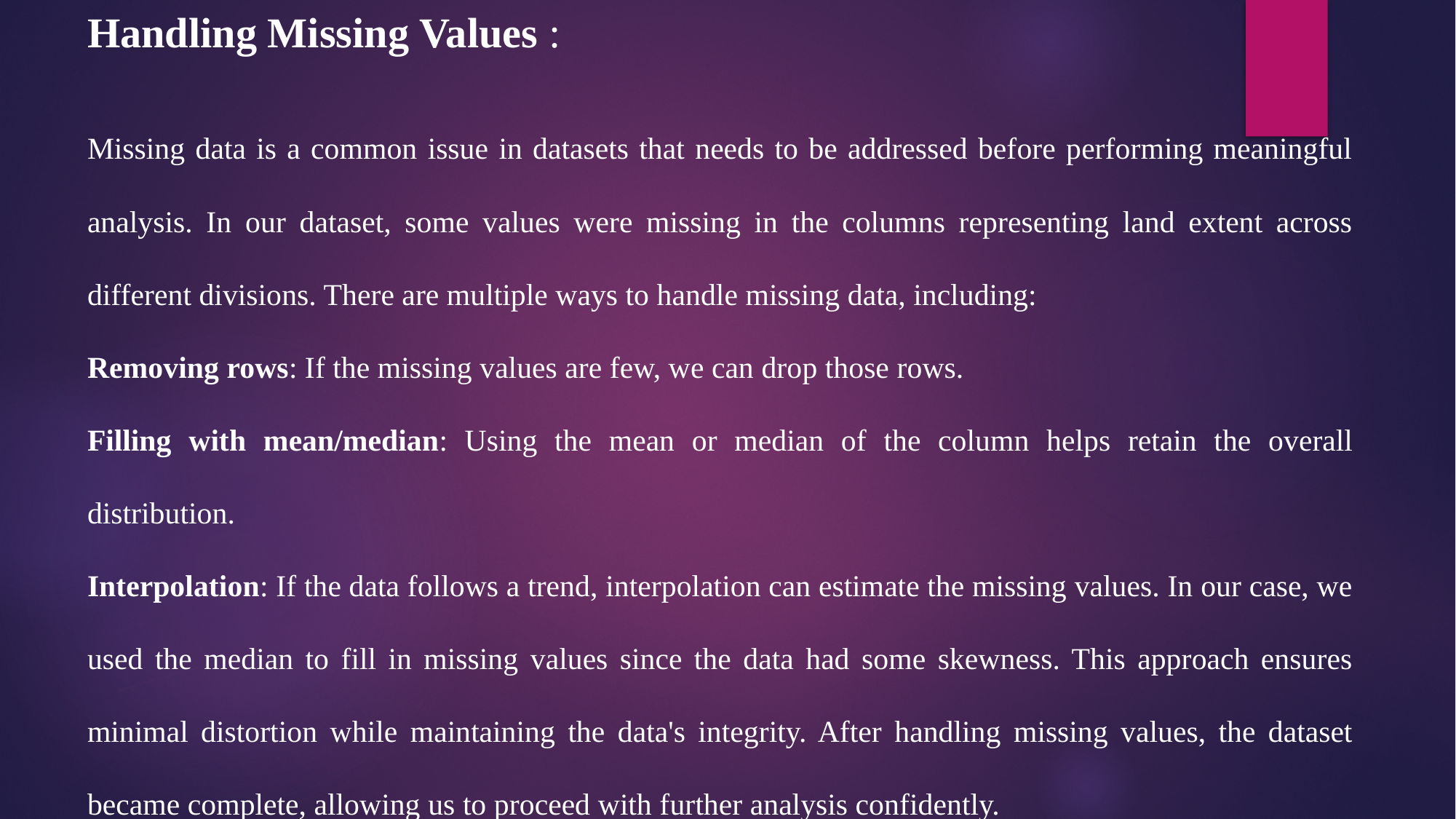

Handling Missing Values :

Missing data is a common issue in datasets that needs to be addressed before performing meaningful analysis. In our dataset, some values were missing in the columns representing land extent across different divisions. There are multiple ways to handle missing data, including:
Removing rows: If the missing values are few, we can drop those rows.
Filling with mean/median: Using the mean or median of the column helps retain the overall distribution.
Interpolation: If the data follows a trend, interpolation can estimate the missing values. In our case, we used the median to fill in missing values since the data had some skewness. This approach ensures minimal distortion while maintaining the data's integrity. After handling missing values, the dataset became complete, allowing us to proceed with further analysis confidently.